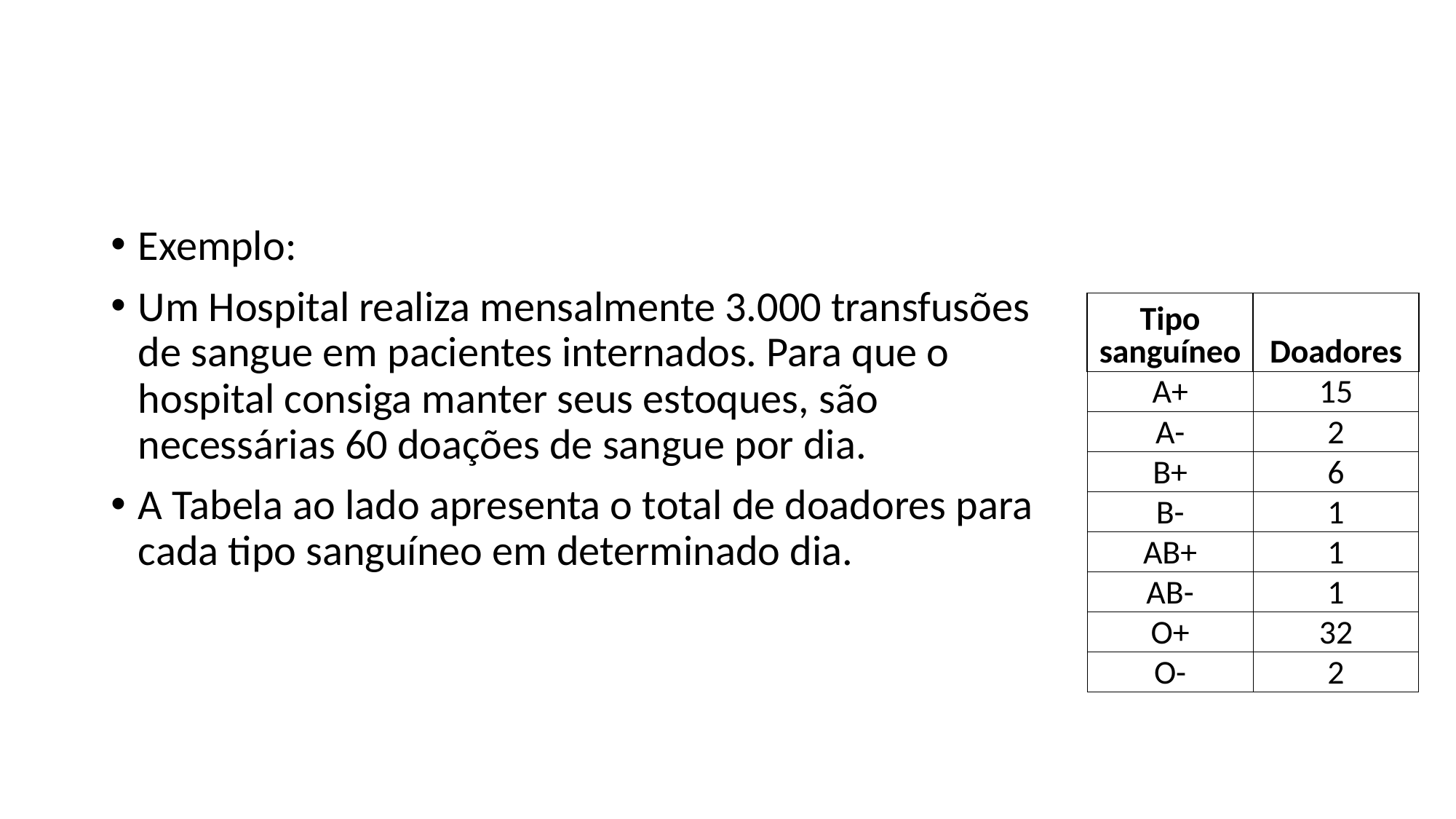

#
Exemplo:
Um Hospital realiza mensalmente 3.000 transfusões de sangue em pacientes internados. Para que o hospital consiga manter seus estoques, são necessárias 60 doações de sangue por dia.
A Tabela ao lado apresenta o total de doadores para cada tipo sanguíneo em determinado dia.
| Tipo sanguíneo | Doadores |
| --- | --- |
| A+ | 15 |
| A- | 2 |
| B+ | 6 |
| B- | 1 |
| AB+ | 1 |
| AB- | 1 |
| O+ | 32 |
| O- | 2 |